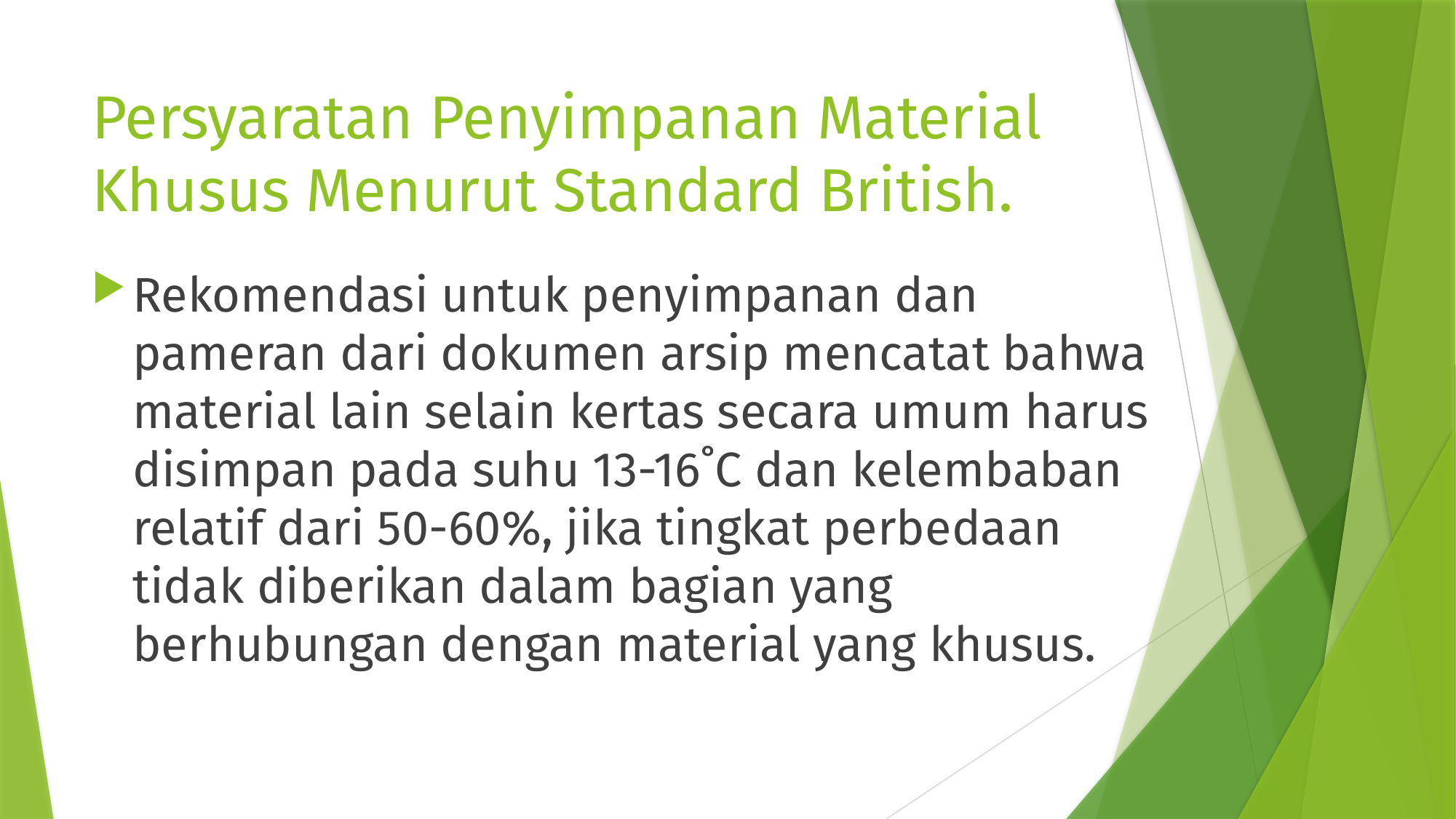

# Persyaratan Penyimpanan Material Khusus Menurut Standard British.
Rekomendasi untuk penyimpanan dan pameran dari dokumen arsip mencatat bahwa material lain selain kertas secara umum harus disimpan pada suhu 13-16˚C dan kelembaban relatif dari 50-60%, jika tingkat perbedaan tidak diberikan dalam bagian yang berhubungan dengan material yang khusus.